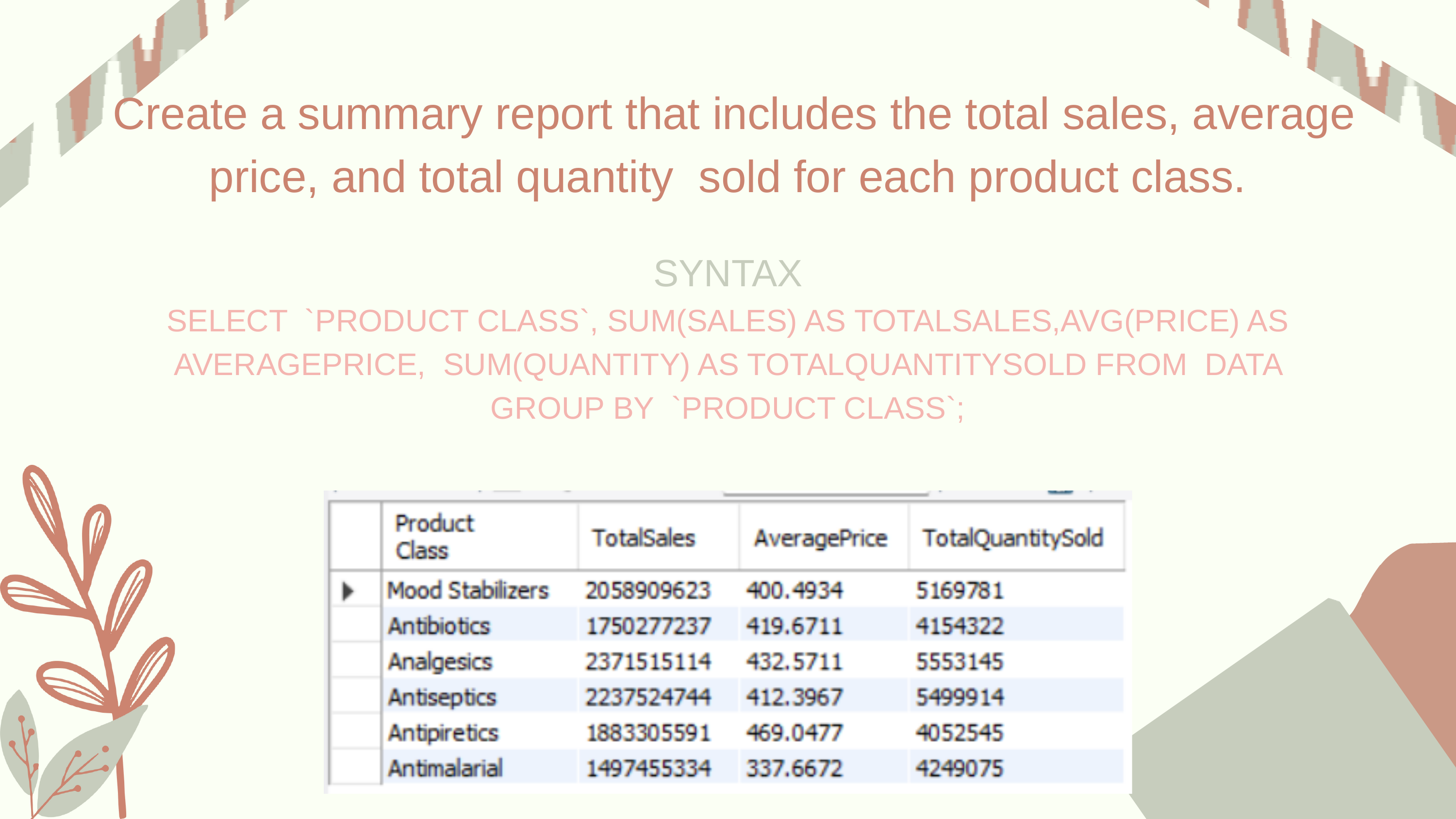

Create a summary report that includes the total sales, average price, and total quantity  sold for each product class.
SYNTAX
SELECT  `PRODUCT CLASS`, SUM(SALES) AS TOTALSALES,AVG(PRICE) AS AVERAGEPRICE,  SUM(QUANTITY) AS TOTALQUANTITYSOLD FROM  DATA GROUP BY  `PRODUCT CLASS`;